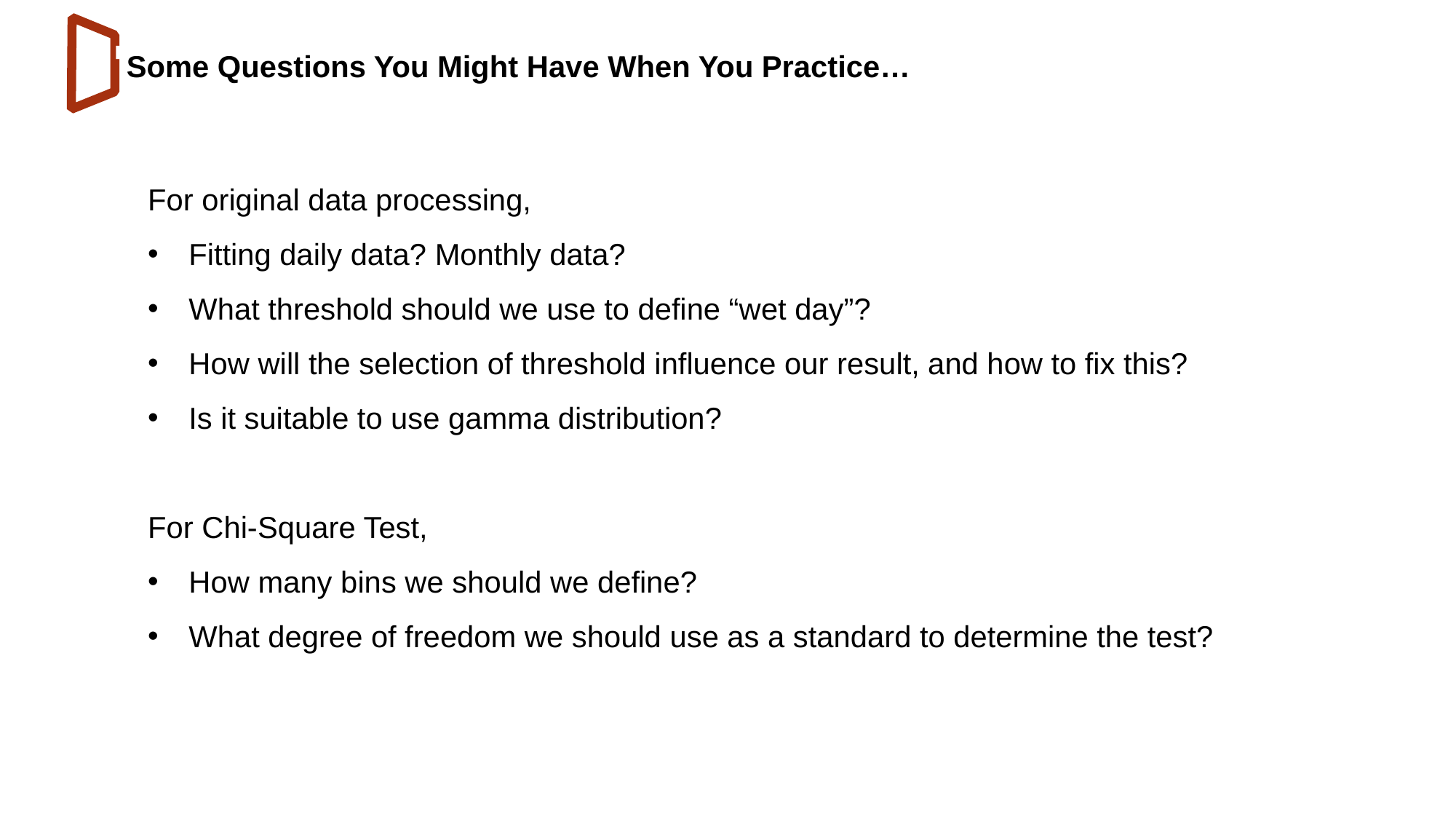

Some Questions You Might Have When You Practice…
For original data processing,
Fitting daily data? Monthly data?
What threshold should we use to define “wet day”?
How will the selection of threshold influence our result, and how to fix this?
Is it suitable to use gamma distribution?

For Chi-Square Test,
How many bins we should we define?
What degree of freedom we should use as a standard to determine the test?